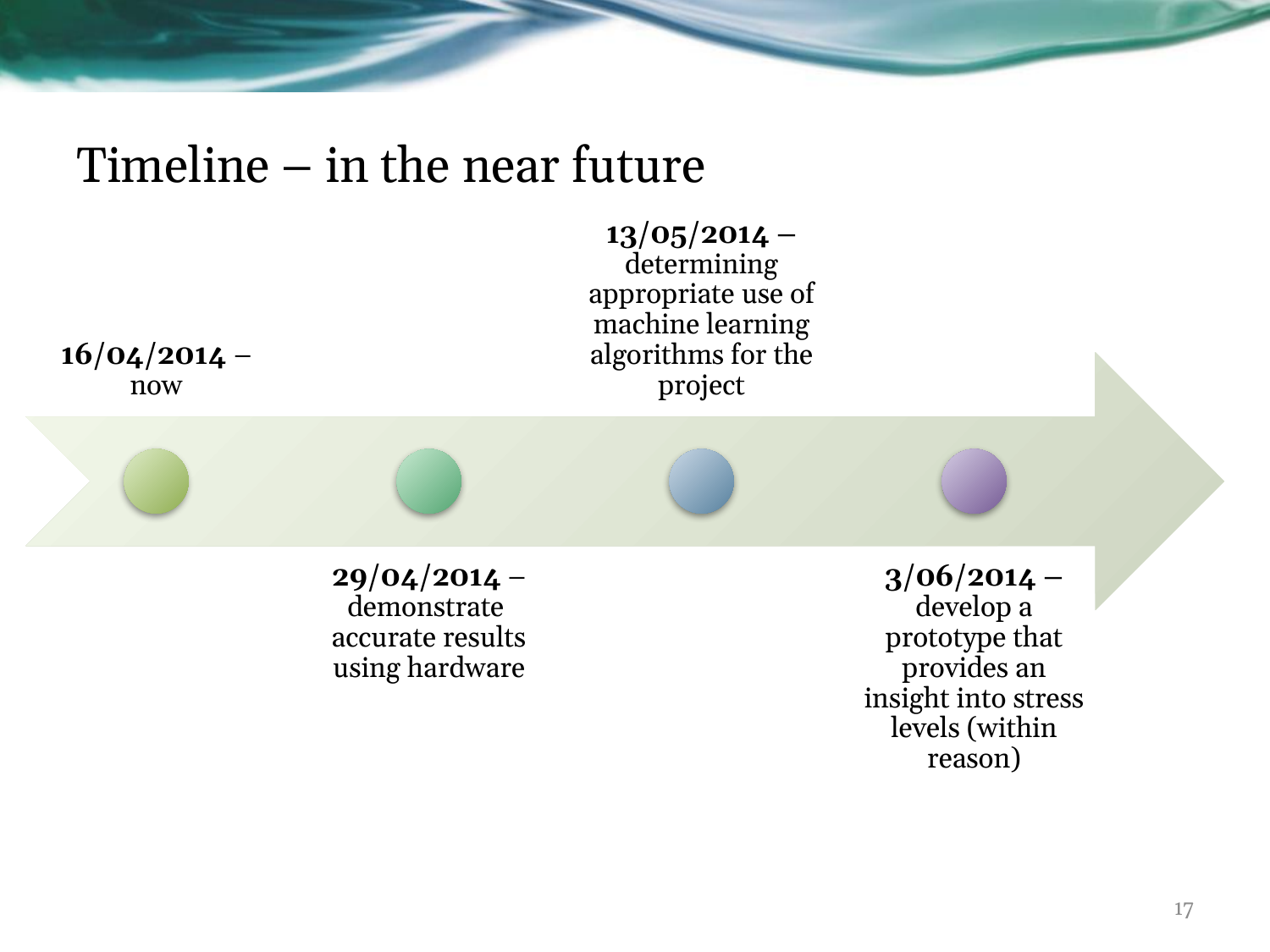

# Timeline – in the near future
16/04/2014 – now
29/04/2014 – demonstrate  accurate results using hardware
13/05/2014 – determining appropriate use of machine learning algorithms for the project
3/06/2014 – develop a prototype that provides an insight into stress levels (within reason)
17